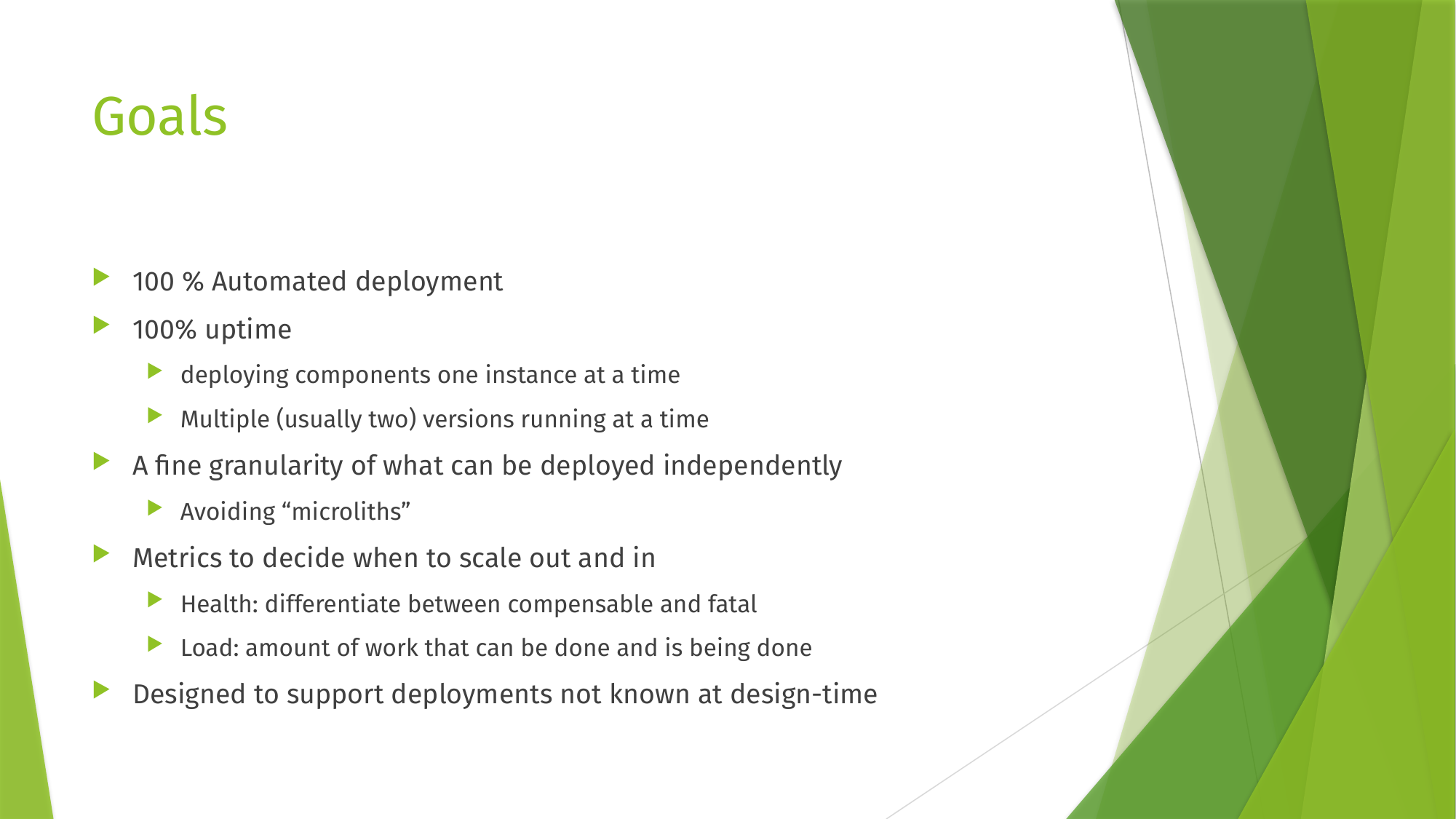

# Goals
100 % Automated deployment
100% uptime
deploying components one instance at a time
Multiple (usually two) versions running at a time
A fine granularity of what can be deployed independently
Avoiding “microliths”
Metrics to decide when to scale out and in
Health: differentiate between compensable and fatal
Load: amount of work that can be done and is being done
Designed to support deployments not known at design-time